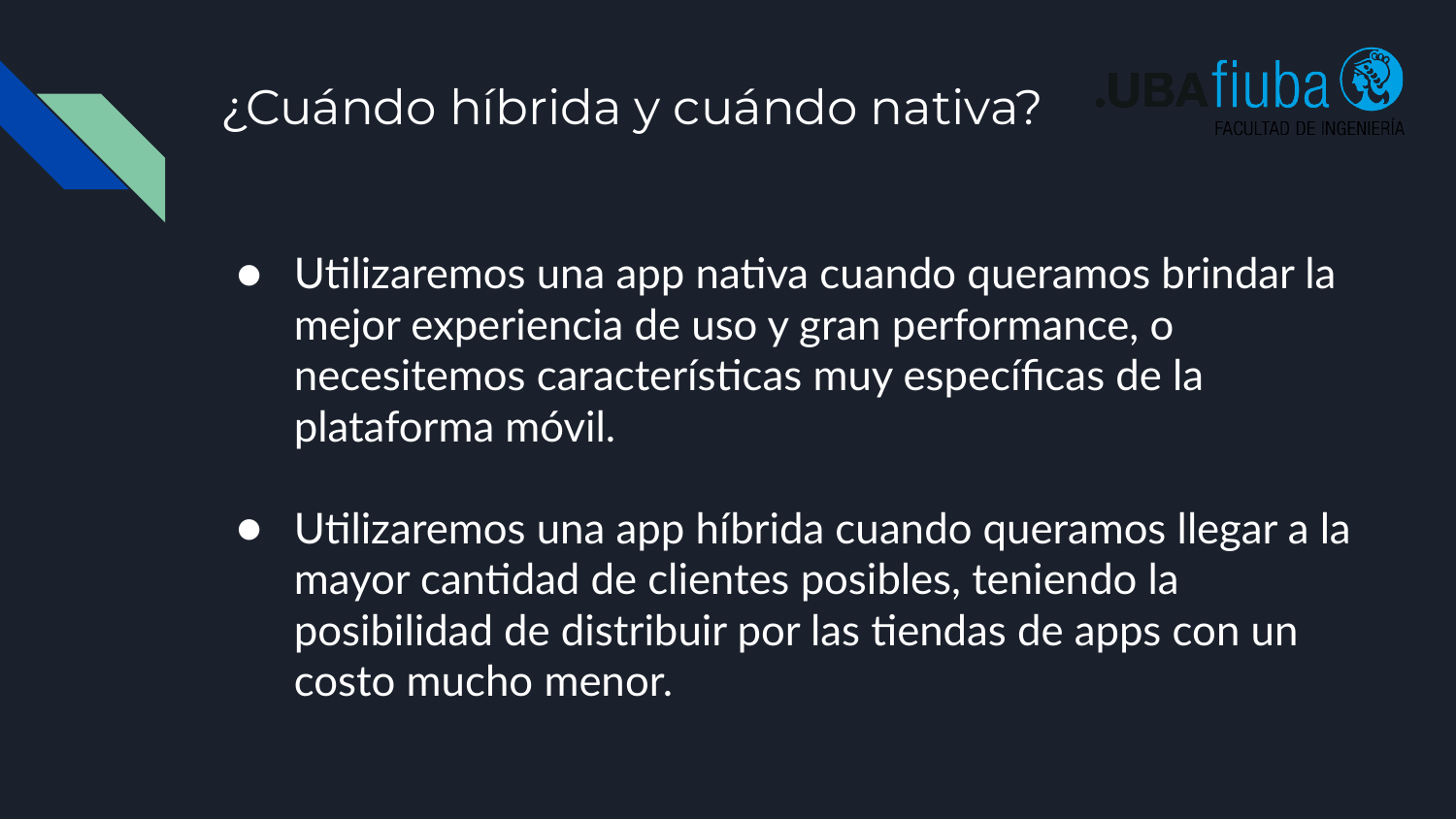

# ¿Cuándo híbrida y cuándo nativa?
Utilizaremos una app nativa cuando queramos brindar la mejor experiencia de uso y gran performance, o necesitemos características muy específicas de la plataforma móvil.

Utilizaremos una app híbrida cuando queramos llegar a la mayor cantidad de clientes posibles, teniendo la posibilidad de distribuir por las tiendas de apps con un costo mucho menor.